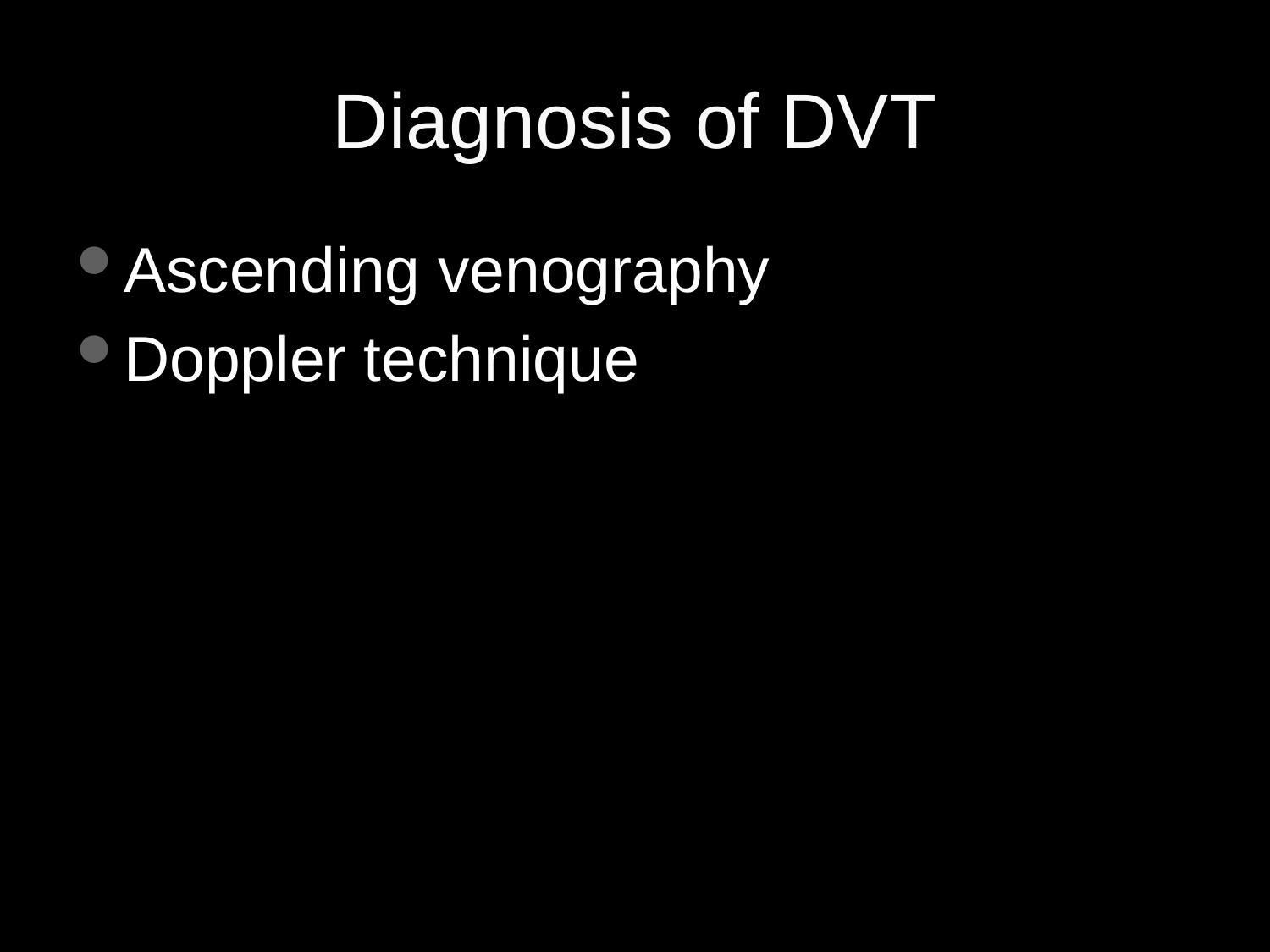

# Diagnosis of DVT
Ascending venography
Doppler technique